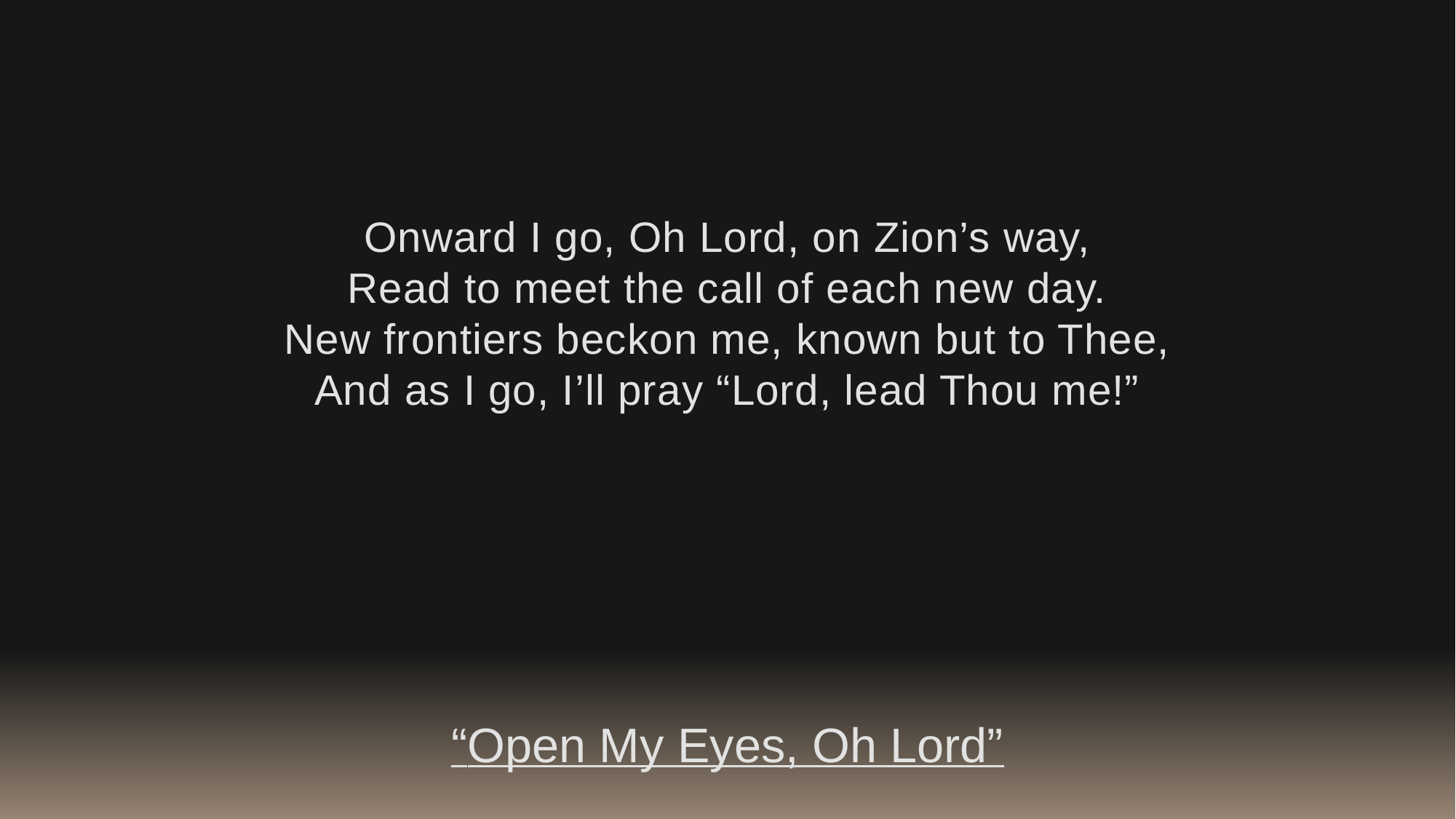

Onward I go, Oh Lord, on Zion’s way,
Read to meet the call of each new day.
New frontiers beckon me, known but to Thee,
And as I go, I’ll pray “Lord, lead Thou me!”

“Open My Eyes, Oh Lord”